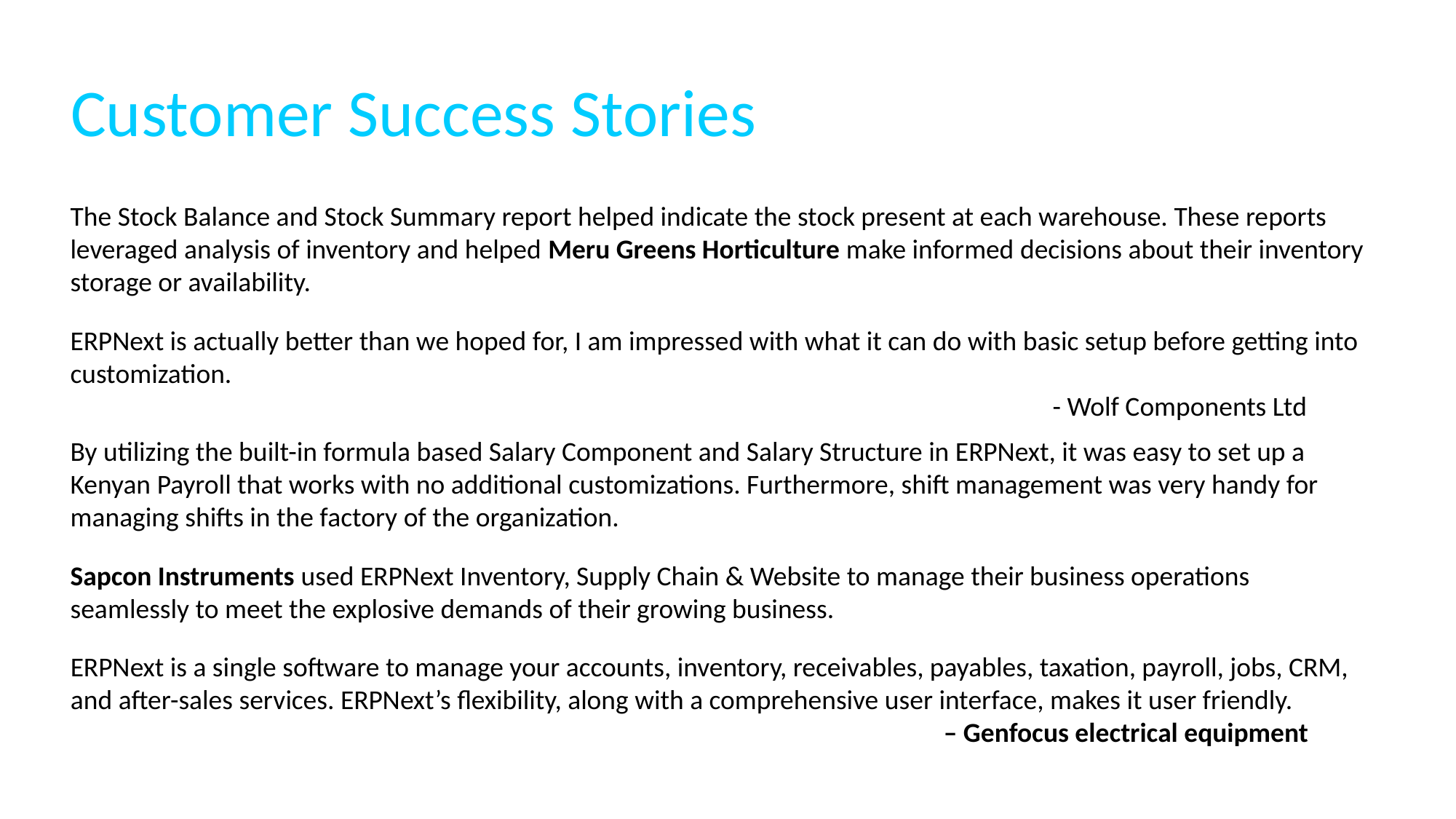

# Customer Success Stories
The Stock Balance and Stock Summary report helped indicate the stock present at each warehouse. These reports leveraged analysis of inventory and helped Meru Greens Horticulture make informed decisions about their inventory storage or availability.
ERPNext is actually better than we hoped for, I am impressed with what it can do with basic setup before getting into customization.
									- Wolf Components Ltd
By utilizing the built-in formula based Salary Component and Salary Structure in ERPNext, it was easy to set up a Kenyan Payroll that works with no additional customizations. Furthermore, shift management was very handy for managing shifts in the factory of the organization.
Sapcon Instruments used ERPNext Inventory, Supply Chain & Website to manage their business operations seamlessly to meet the explosive demands of their growing business.
ERPNext is a single software to manage your accounts, inventory, receivables, payables, taxation, payroll, jobs, CRM, and after-sales services. ERPNext’s flexibility, along with a comprehensive user interface, makes it user friendly.
								– Genfocus electrical equipment